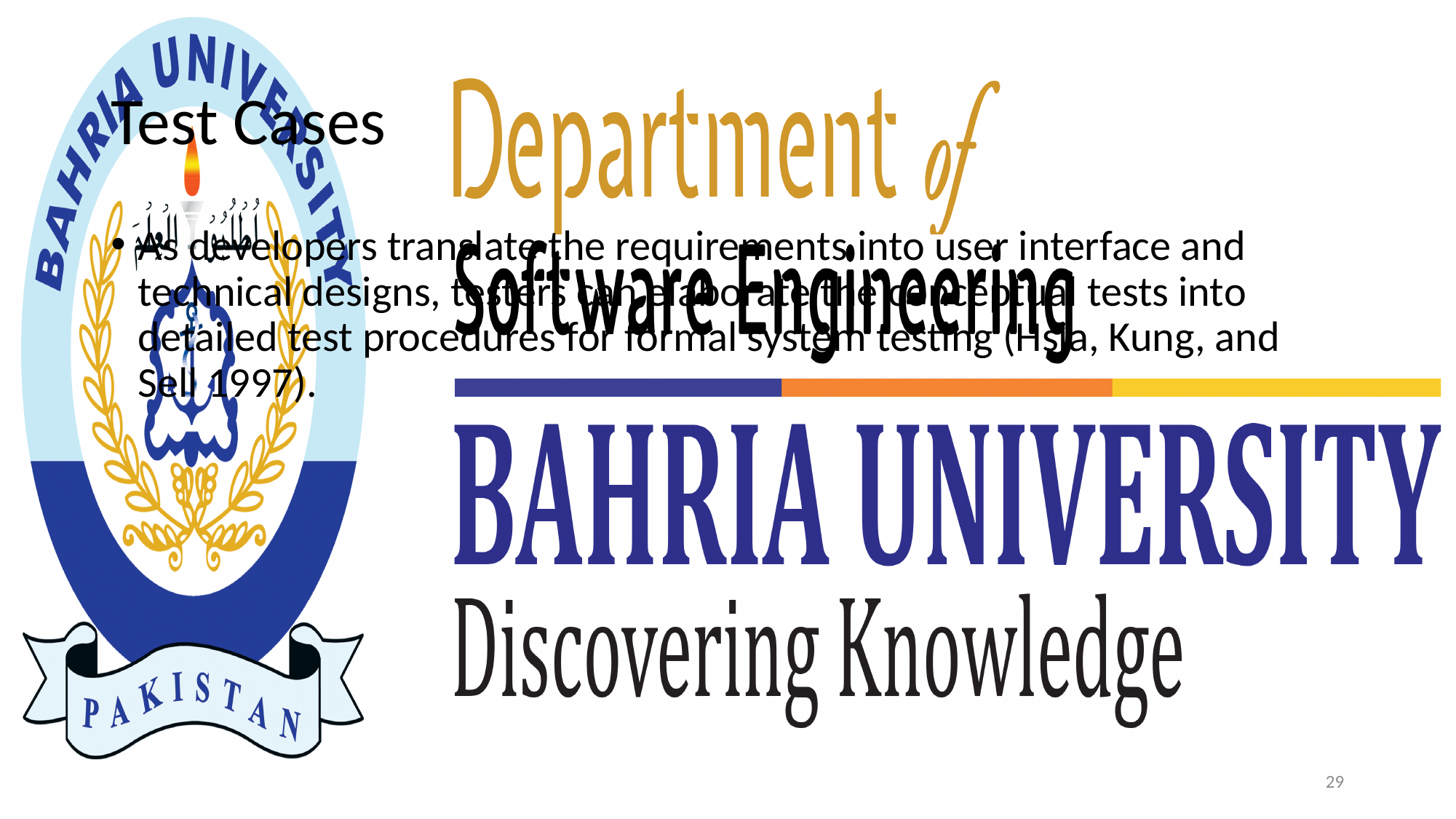

# Test Cases
As developers translate the requirements into user interface and technical designs, testers can elaborate the conceptual tests into detailed test procedures for formal system testing (Hsia, Kung, and Sell 1997).
29